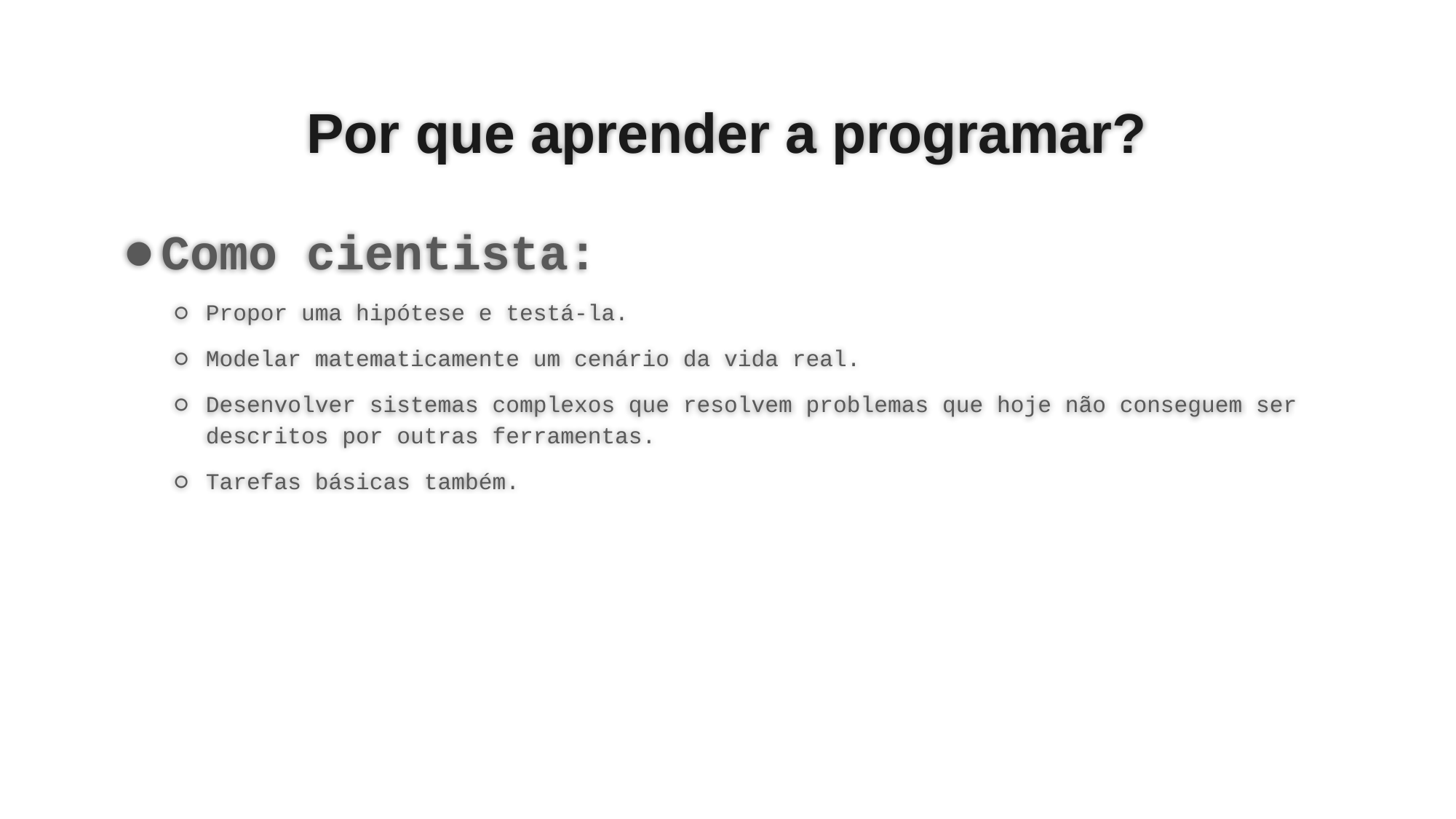

# Por que aprender a programar?
Como cientista:
Propor uma hipótese e testá-la.
Modelar matematicamente um cenário da vida real.
Desenvolver sistemas complexos que resolvem problemas que hoje não conseguem ser descritos por outras ferramentas.
Tarefas básicas também.